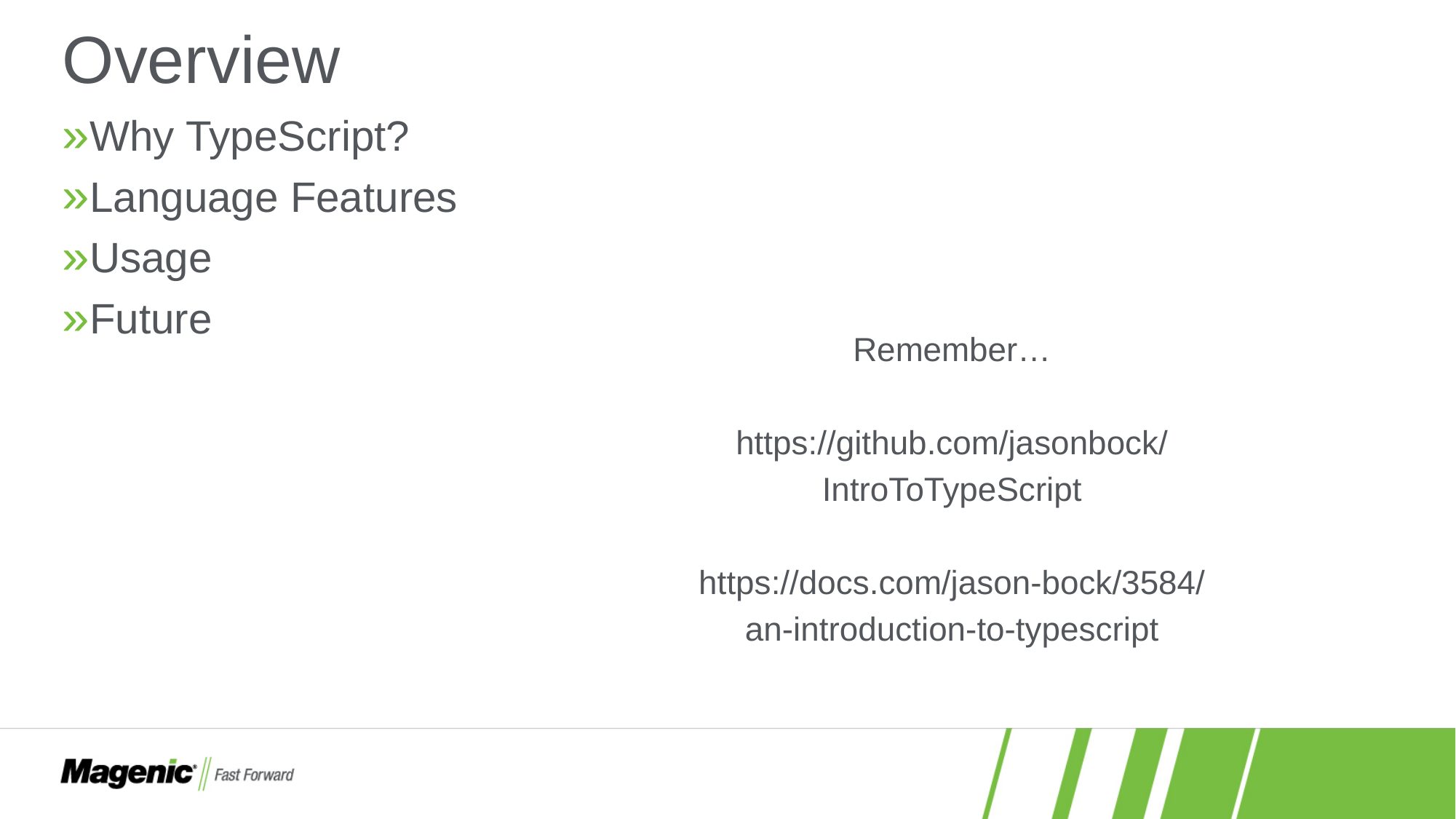

# Overview
Why TypeScript?
Language Features
Usage
Future

Remember…

https://github.com/jasonbock/
IntroToTypeScript

https://docs.com/jason-bock/3584/
an-introduction-to-typescript